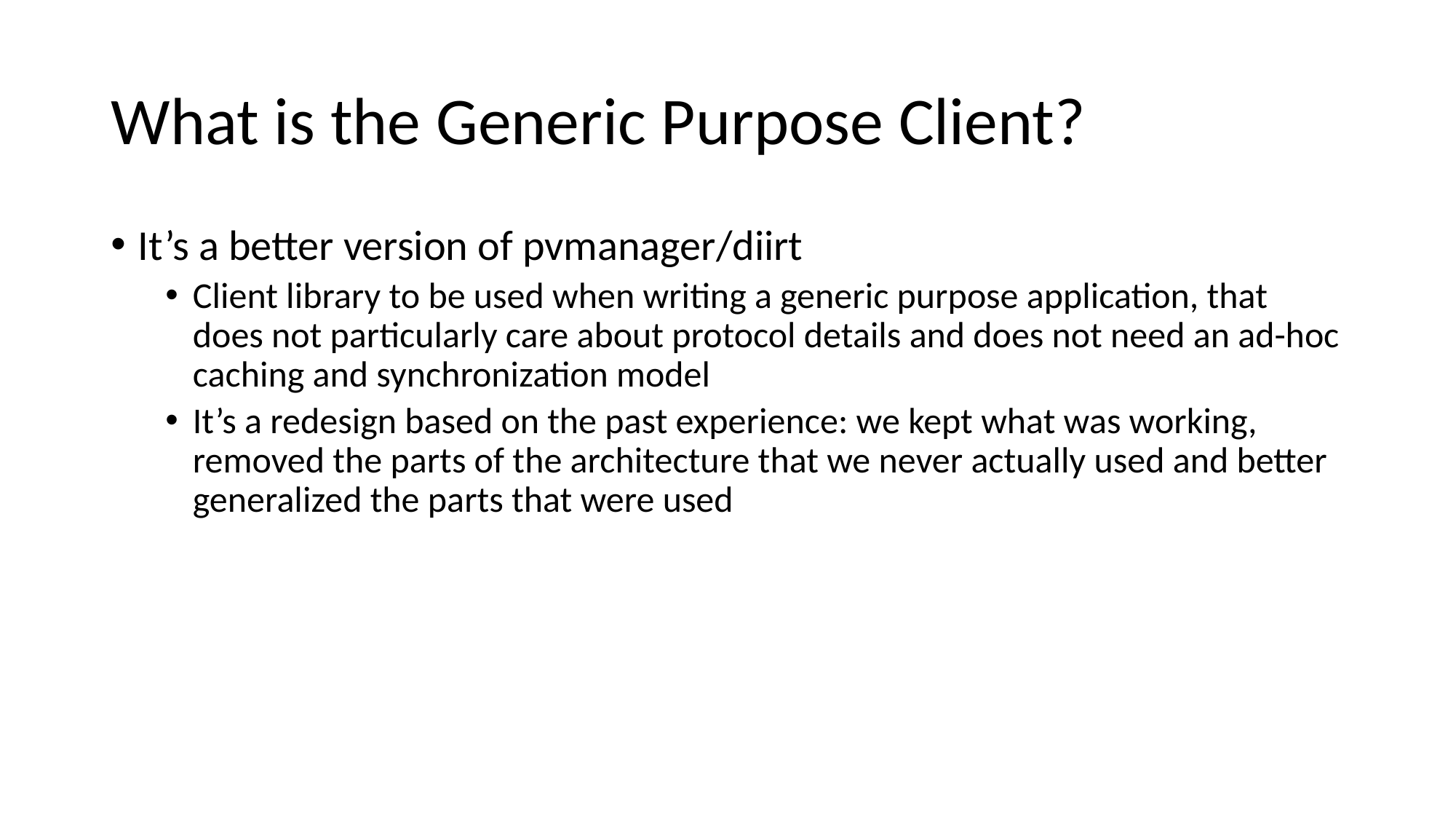

# What is the Generic Purpose Client?
It’s a better version of pvmanager/diirt
Client library to be used when writing a generic purpose application, that does not particularly care about protocol details and does not need an ad-hoc caching and synchronization model
It’s a redesign based on the past experience: we kept what was working, removed the parts of the architecture that we never actually used and better generalized the parts that were used